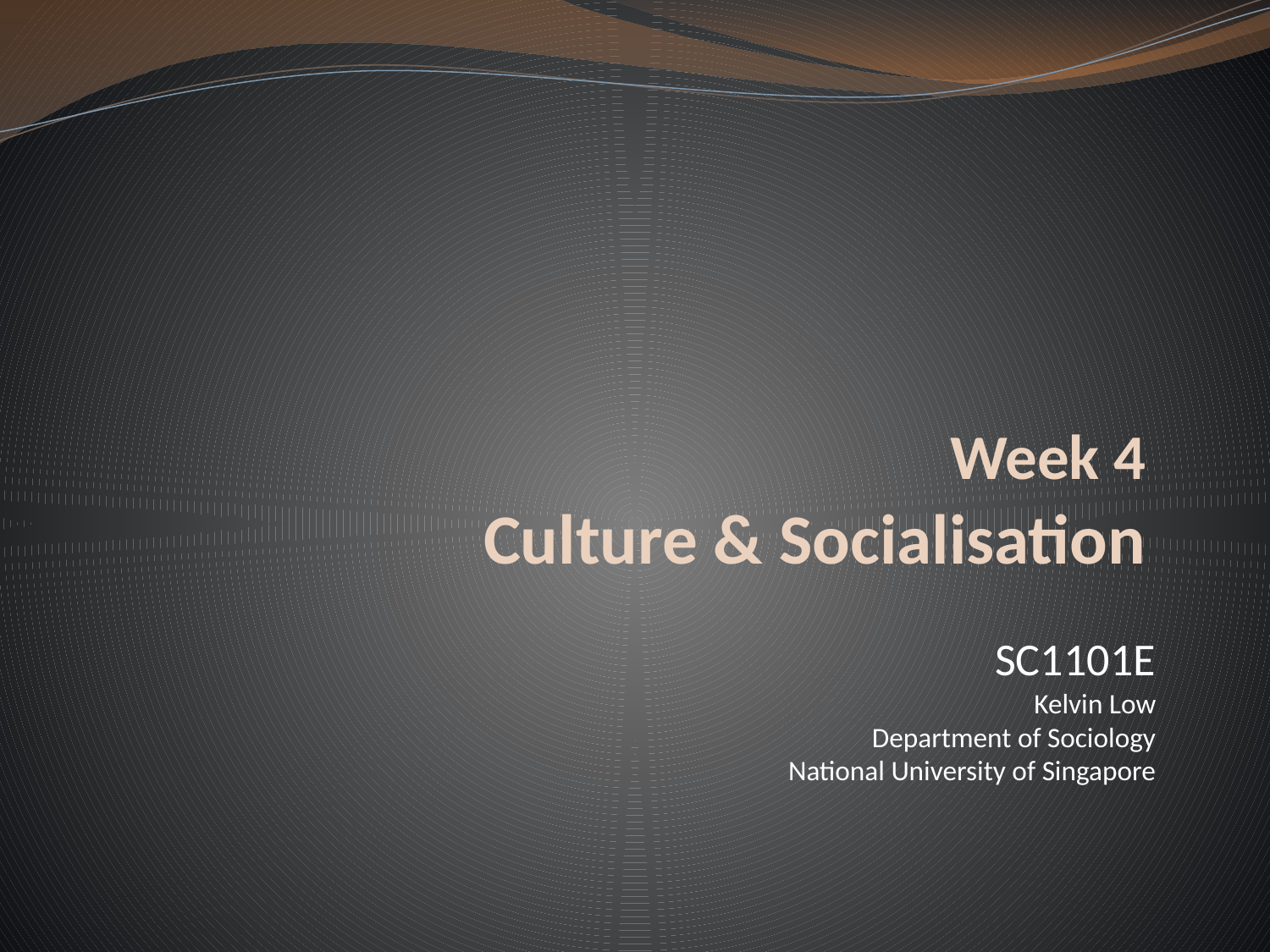

# Week 4 Culture & Socialisation
SC1101E
Kelvin Low
Department of Sociology
National University of Singapore